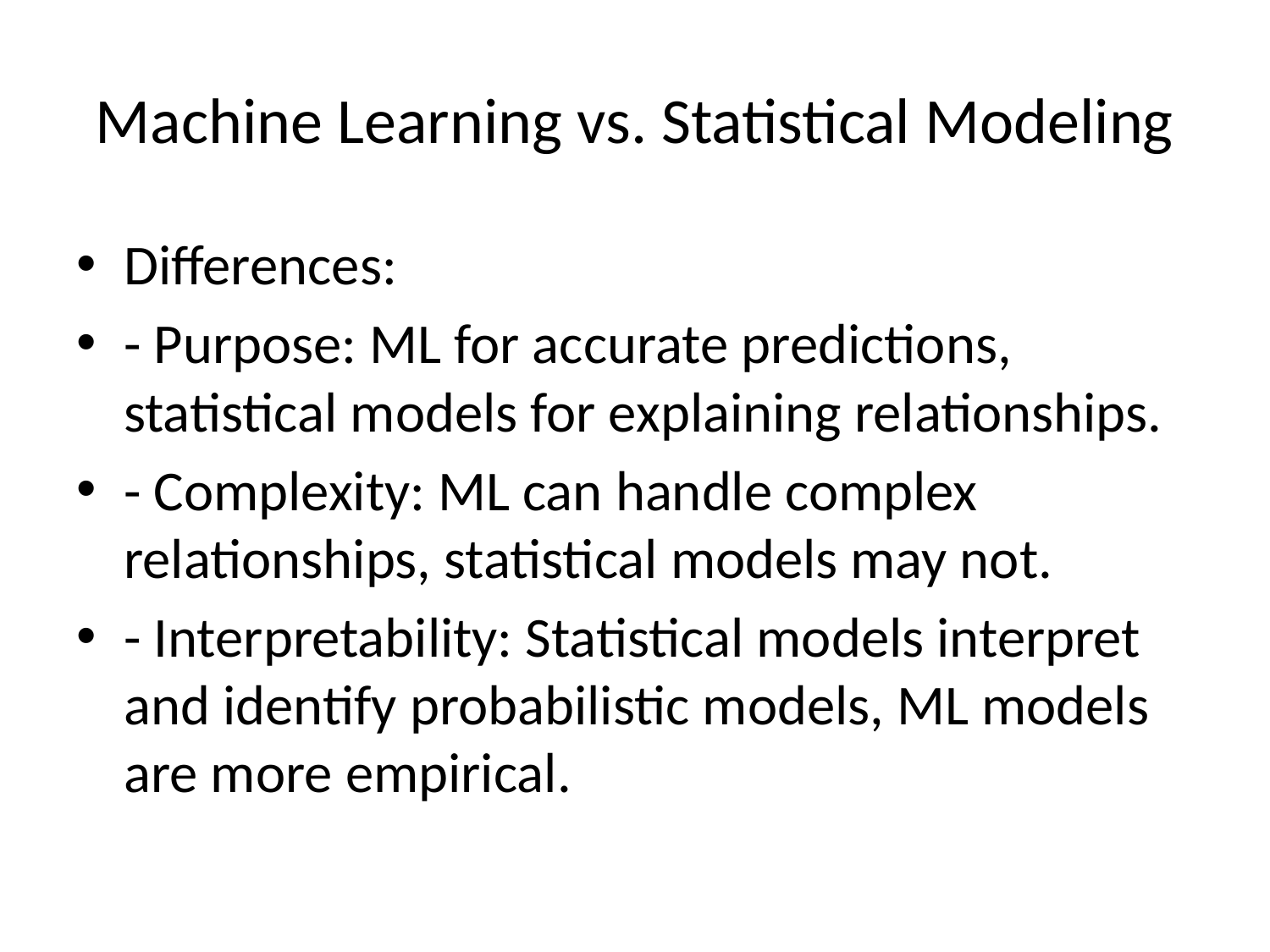

# Machine Learning vs. Statistical Modeling
Differences:
- Purpose: ML for accurate predictions, statistical models for explaining relationships.
- Complexity: ML can handle complex relationships, statistical models may not.
- Interpretability: Statistical models interpret and identify probabilistic models, ML models are more empirical.